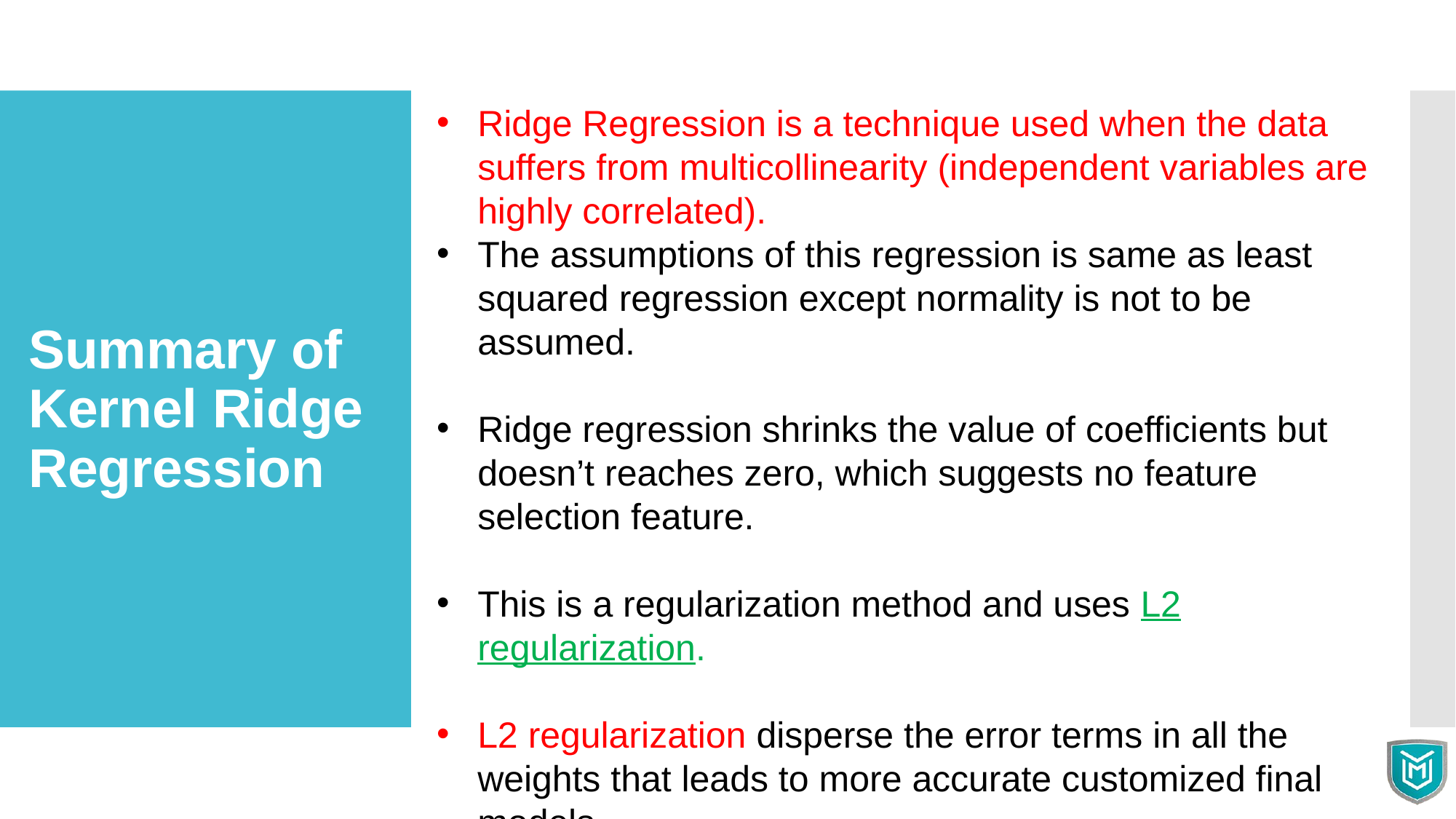

Ridge Regression is a technique used when the data suffers from multicollinearity (independent variables are highly correlated).
The assumptions of this regression is same as least squared regression except normality is not to be assumed.

Ridge regression shrinks the value of coefficients but doesn’t reaches zero, which suggests no feature selection feature.

This is a regularization method and uses L2 regularization.

L2 regularization disperse the error terms in all the weights that leads to more accurate customized final models.
Summary of Kernel Ridge Regression